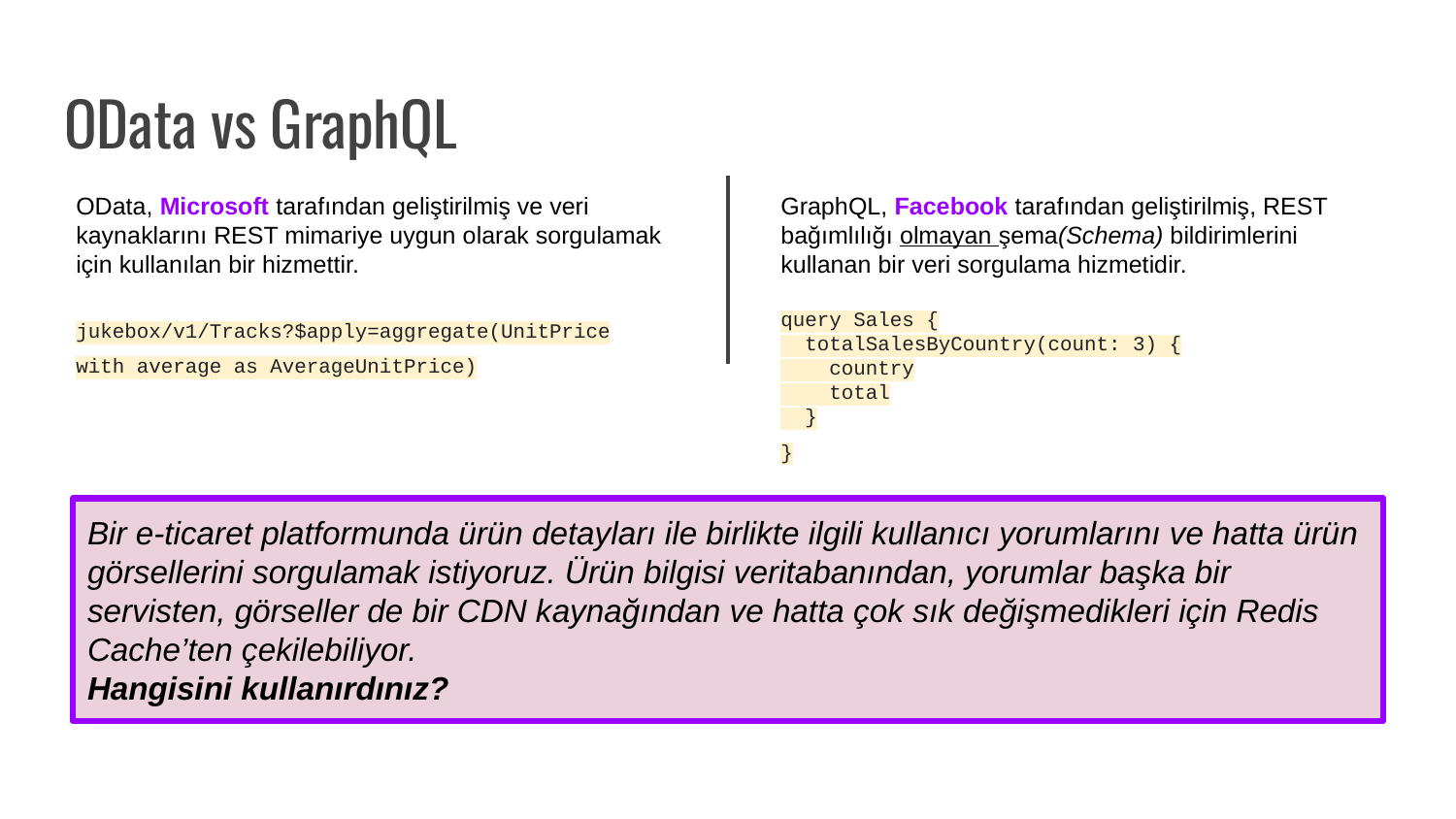

# OData vs GraphQL
OData, Microsoft tarafından geliştirilmiş ve veri kaynaklarını REST mimariye uygun olarak sorgulamak için kullanılan bir hizmettir.

jukebox/v1/Tracks?$apply=aggregate(UnitPrice with average as AverageUnitPrice)

GraphQL, Facebook tarafından geliştirilmiş, REST bağımlılığı olmayan şema(Schema) bildirimlerini kullanan bir veri sorgulama hizmetidir.

query Sales {
  totalSalesByCountry(count: 3) {
    country
    total
  }
}
Bir e-ticaret platformunda ürün detayları ile birlikte ilgili kullanıcı yorumlarını ve hatta ürün görsellerini sorgulamak istiyoruz. Ürün bilgisi veritabanından, yorumlar başka bir servisten, görseller de bir CDN kaynağından ve hatta çok sık değişmedikleri için Redis Cache’ten çekilebiliyor.
Hangisini kullanırdınız?